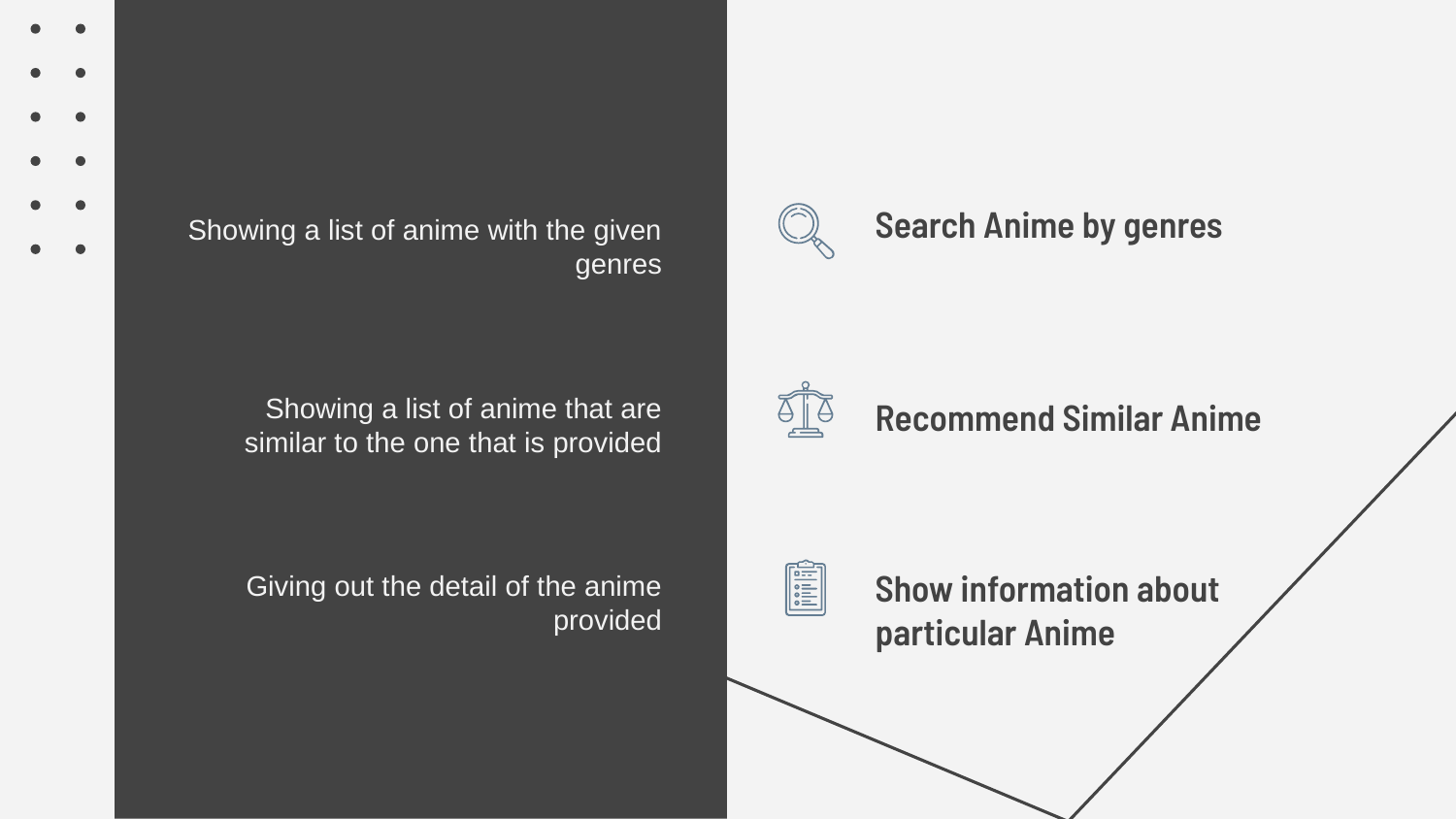

Showing a list of anime with the given genres
# Search Anime by genres

Showing a list of anime that are similar to the one that is provided
Recommend Similar Anime

Giving out the detail of the anime provided
Show information about particular Anime